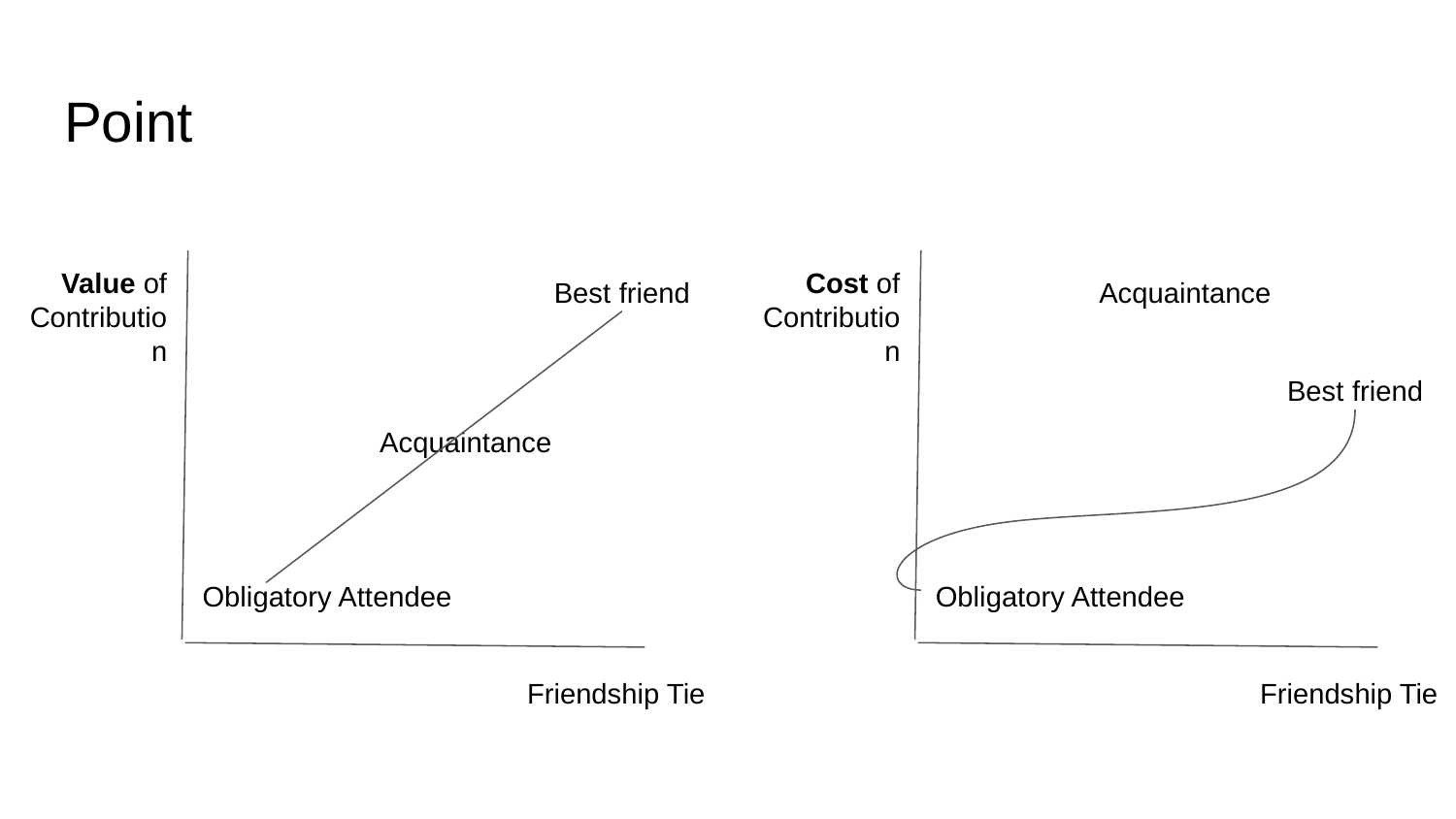

# Point
Cost of Contribution
Value of Contribution
Best friend
Acquaintance
Best friend
Acquaintance
Obligatory Attendee
Obligatory Attendee
Friendship Tie
Friendship Tie